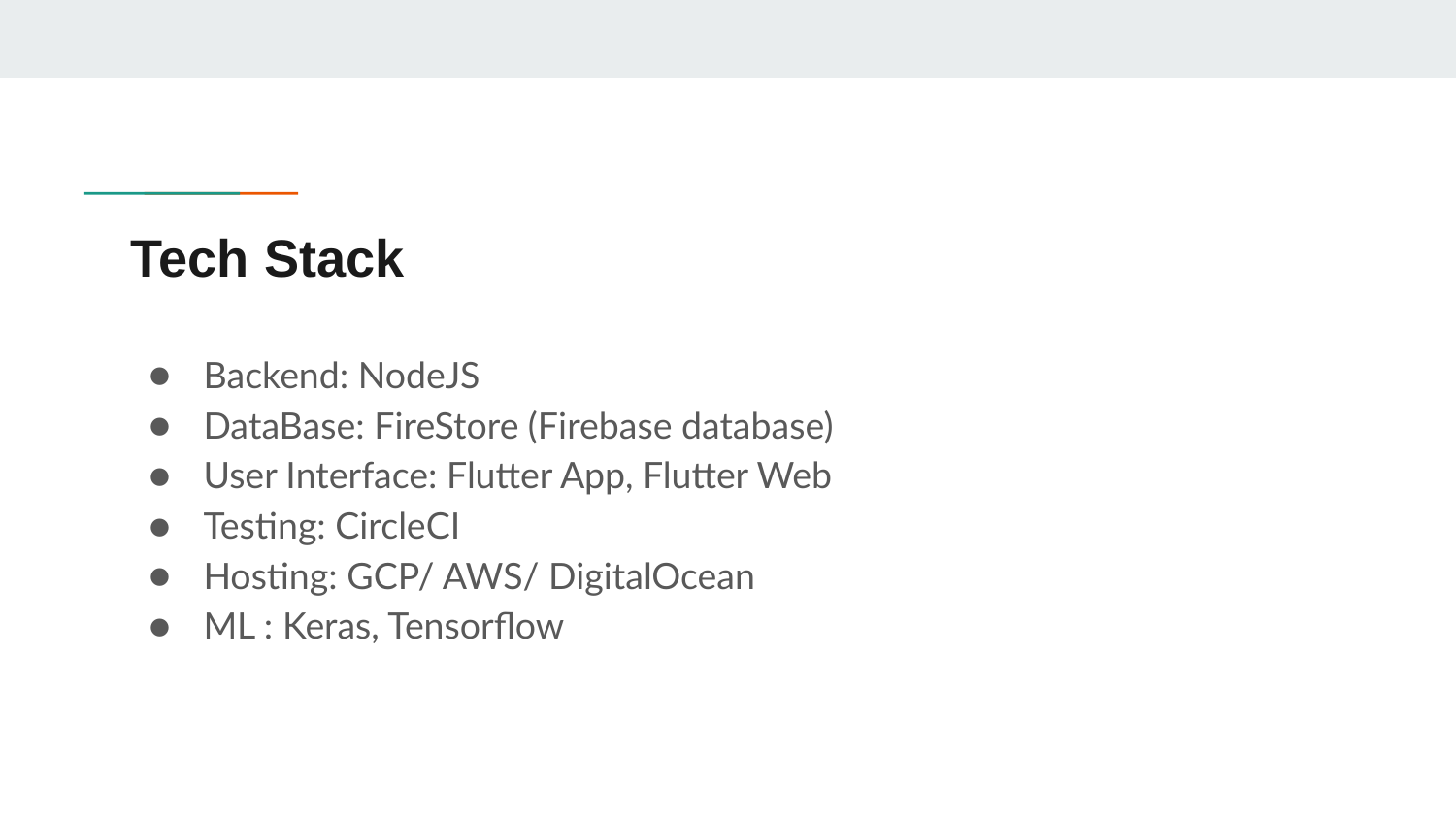

# Tech Stack
Backend: NodeJS
DataBase: FireStore (Firebase database)
User Interface: Flutter App, Flutter Web
Testing: CircleCI
Hosting: GCP/ AWS/ DigitalOcean
ML : Keras, Tensorflow